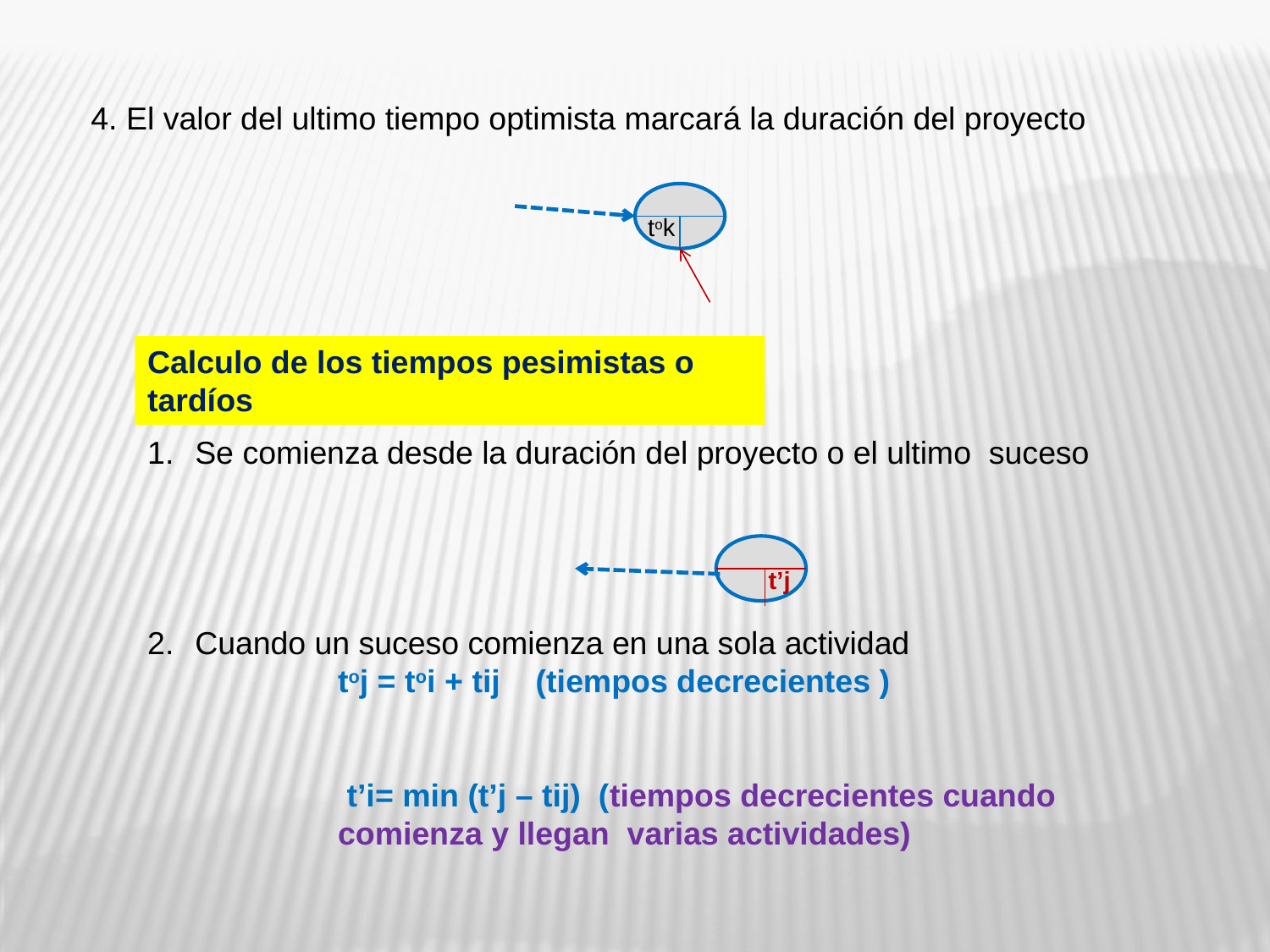

4. El valor del ultimo tiempo optimista marcará la duración del proyecto

tok
Calculo de los tiempos pesimistas o tardíos
Se comienza desde la duración del proyecto o el ultimo  suceso

Cuando un suceso comienza en una sola actividad
toj = toi + tij    (tiempos decrecientes )

 t’i= min (t’j – tij)  (tiempos decrecientes cuando comienza y llegan  varias actividades)

t’j